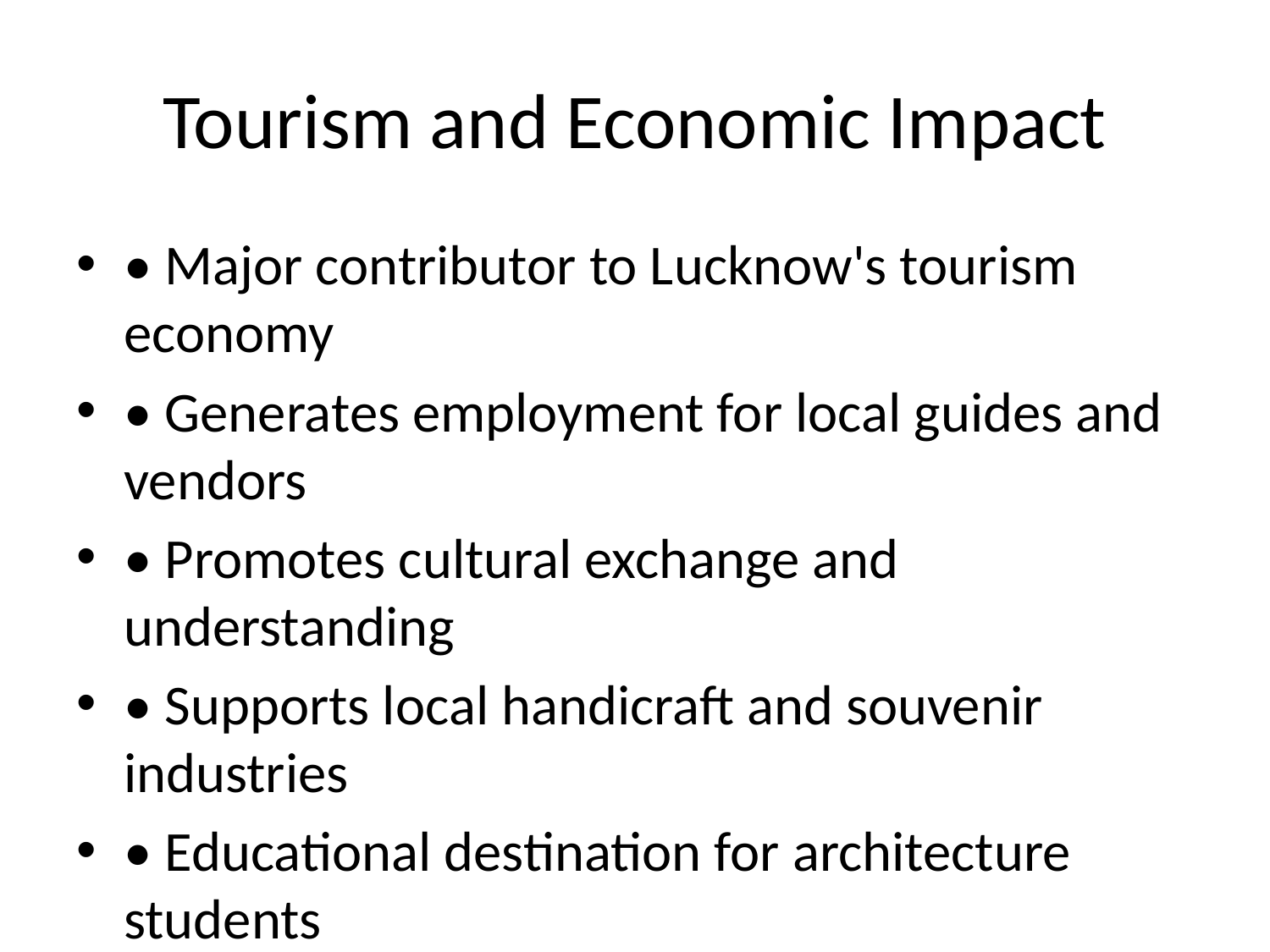

# Tourism and Economic Impact
• Major contributor to Lucknow's tourism economy
• Generates employment for local guides and vendors
• Promotes cultural exchange and understanding
• Supports local handicraft and souvenir industries
• Educational destination for architecture students
• Photography and film location opportunities
• Cultural events and festivals venue
• Heritage conservation and restoration projects